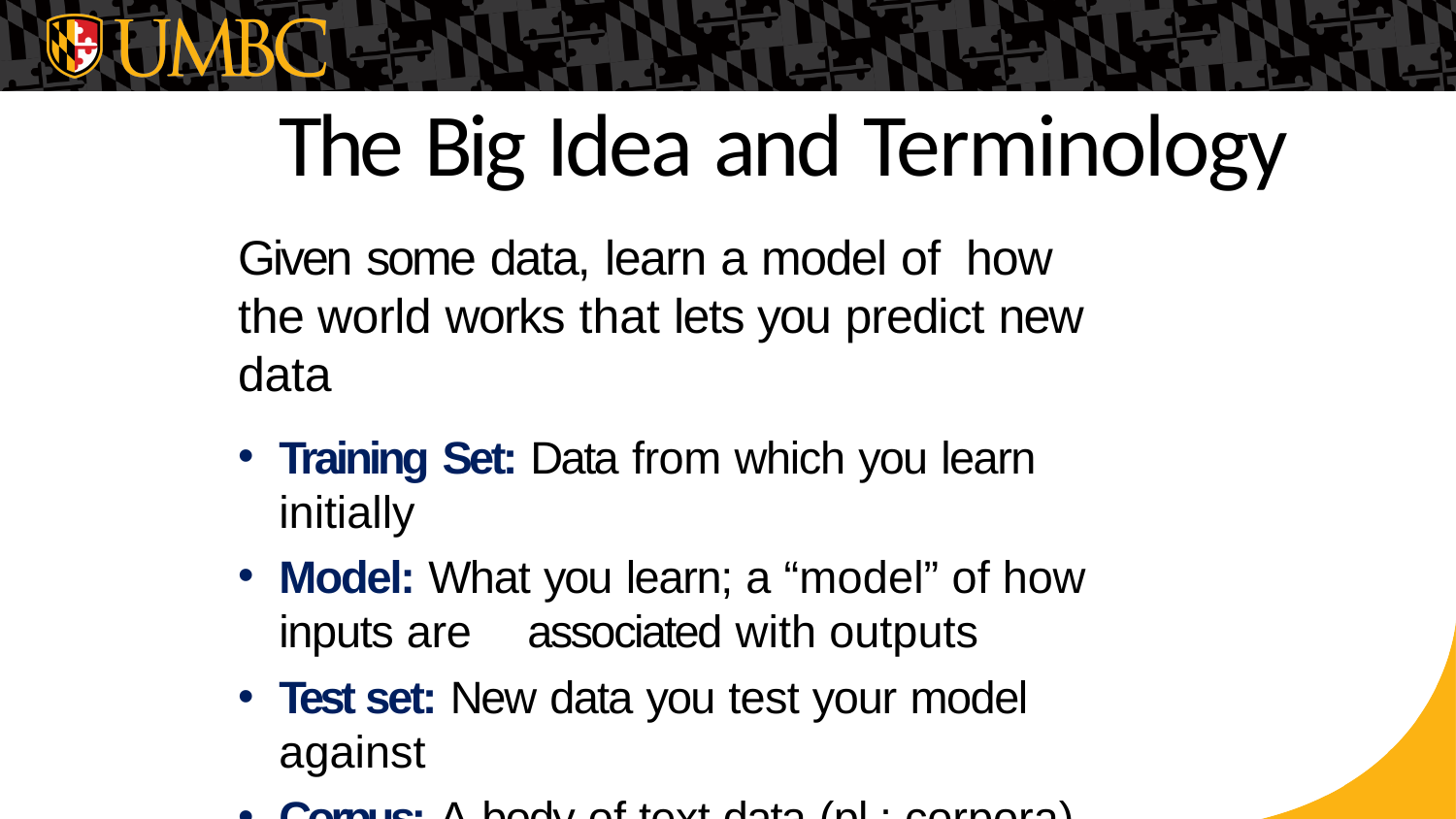

# The Big Idea and Terminology
Given some data, learn a model of	how the world works that lets you predict new data
Training Set: Data from which you learn initially
Model: What you learn; a “model” of how
inputs are	associated with outputs
Test set: New data you test your model against
Corpus: A body of text data (pl.: corpora)
Representation: The computational expression of data
28